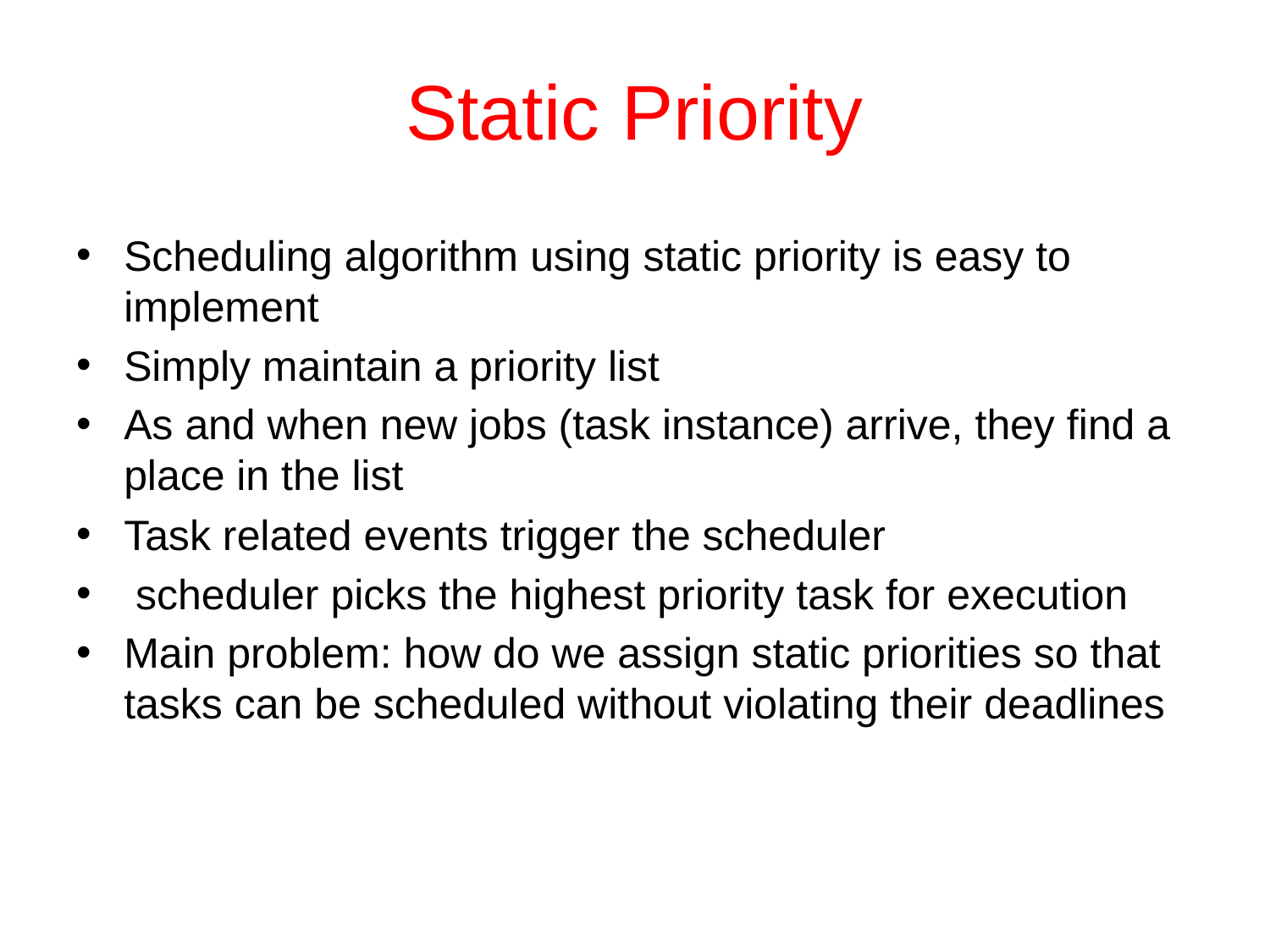

# Static Priority
Scheduling algorithm using static priority is easy to implement
Simply maintain a priority list
As and when new jobs (task instance) arrive, they find a place in the list
Task related events trigger the scheduler
 scheduler picks the highest priority task for execution
Main problem: how do we assign static priorities so that tasks can be scheduled without violating their deadlines